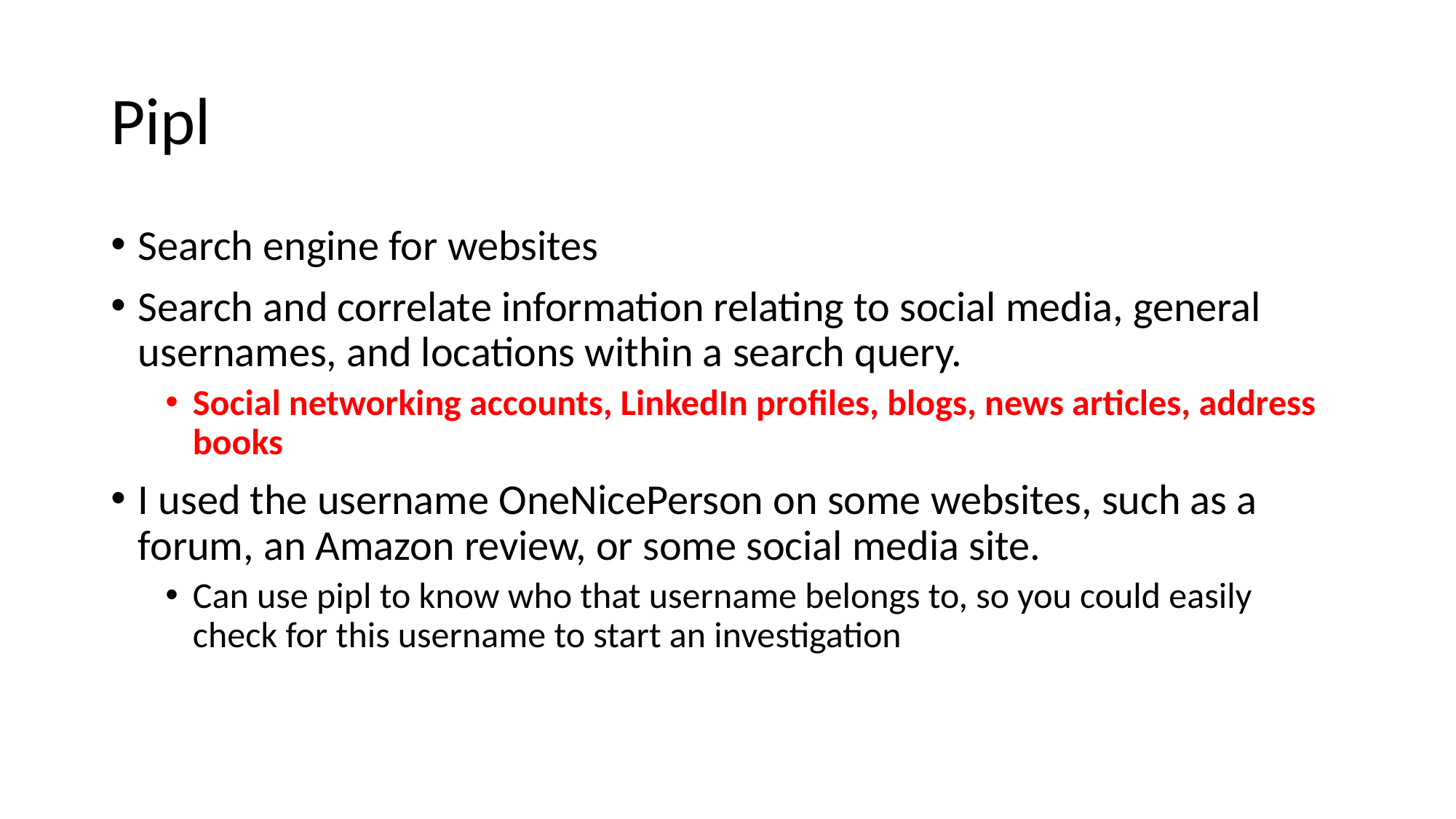

# Pipl
Search engine for websites
Search and correlate information relating to social media, general usernames, and locations within a search query.
Social networking accounts, LinkedIn profiles, blogs, news articles, address books
I used the username OneNicePerson on some websites, such as a forum, an Amazon review, or some social media site.
Can use pipl to know who that username belongs to, so you could easily check for this username to start an investigation